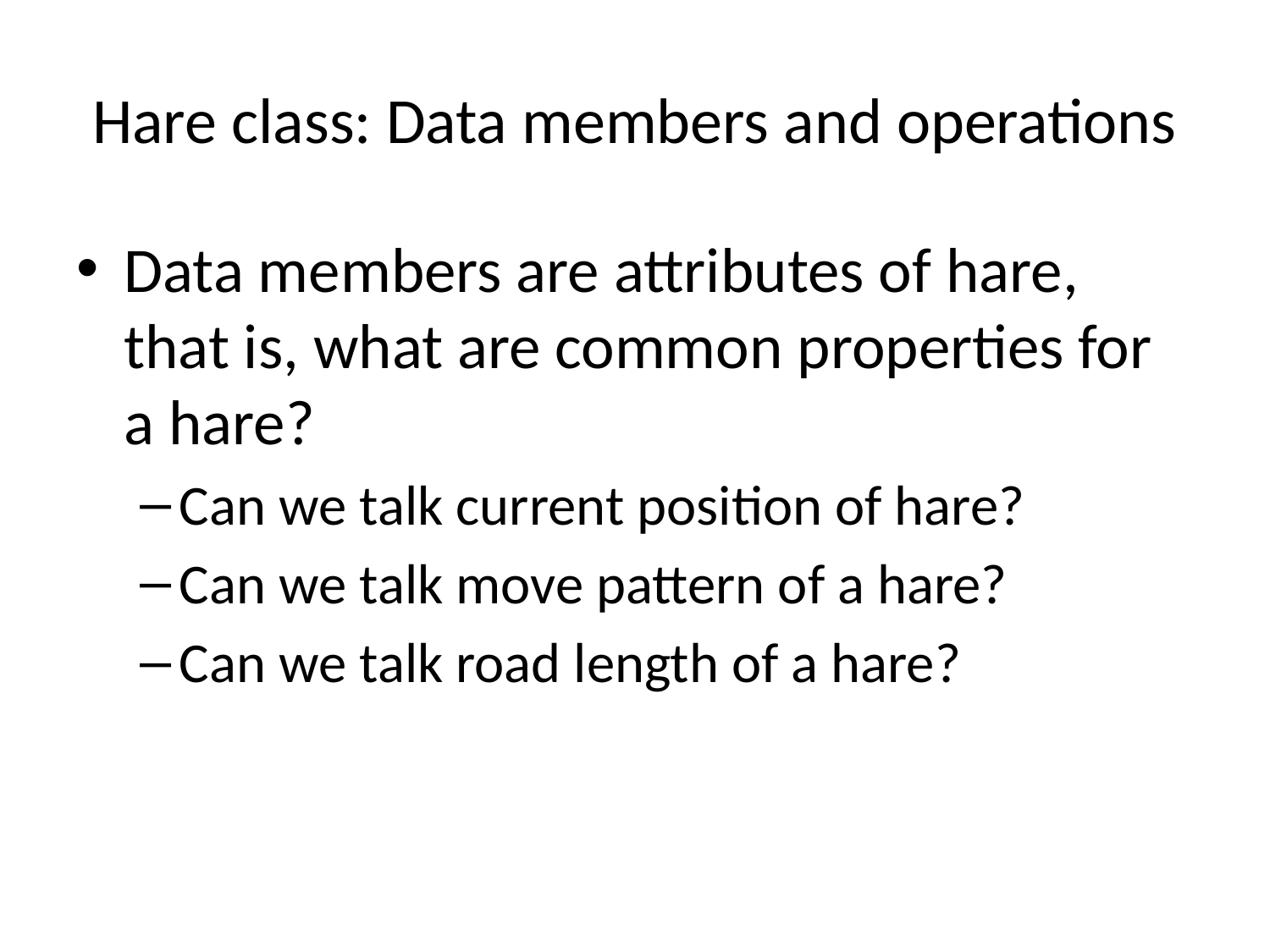

# Hare class: Data members and operations
Data members are attributes of hare, that is, what are common properties for a hare?
Can we talk current position of hare?
Can we talk move pattern of a hare?
Can we talk road length of a hare?